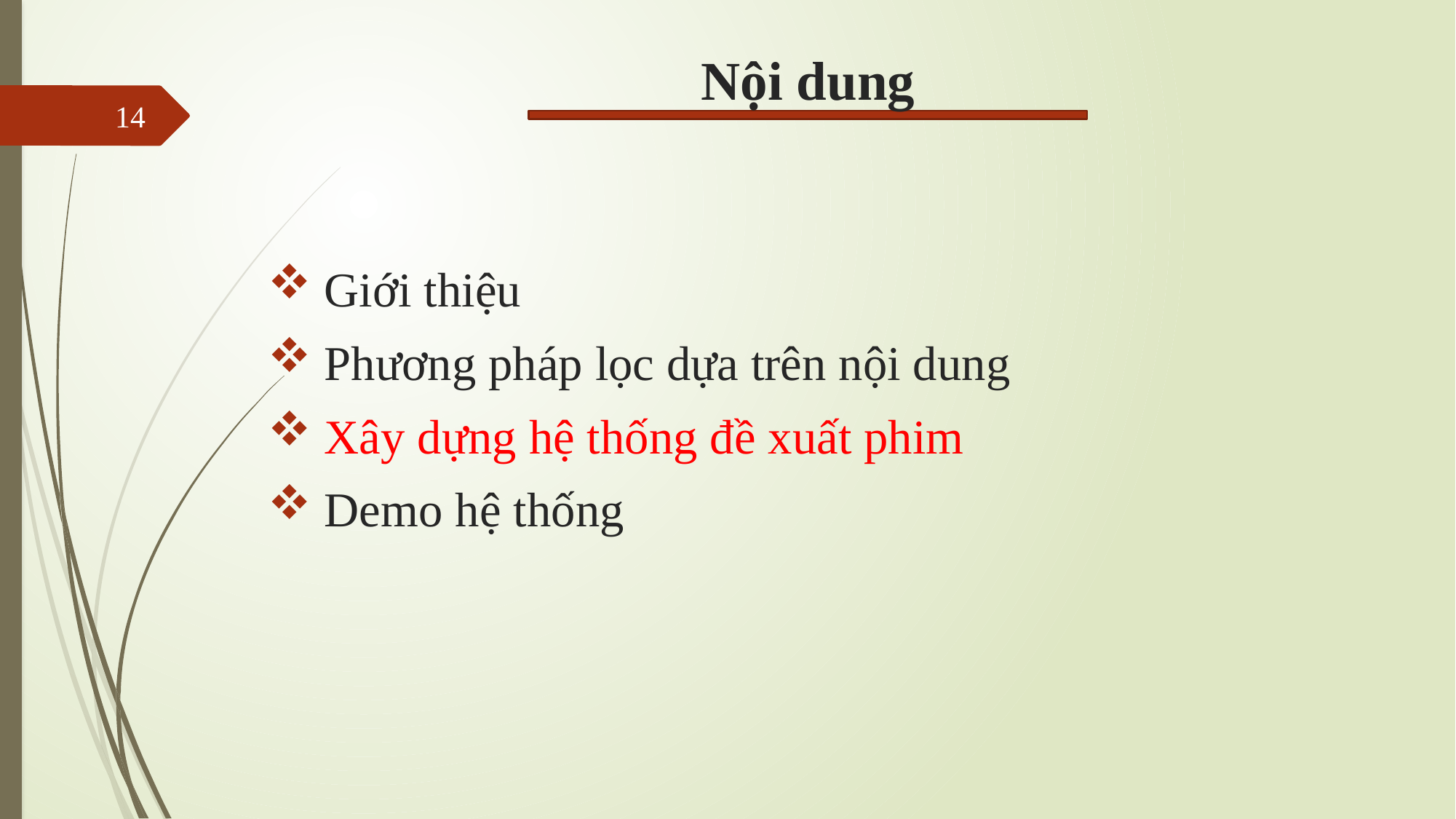

# Nội dung
14
 Giới thiệu
 Phương pháp lọc dựa trên nội dung
 Xây dựng hệ thống đề xuất phim
 Demo hệ thống